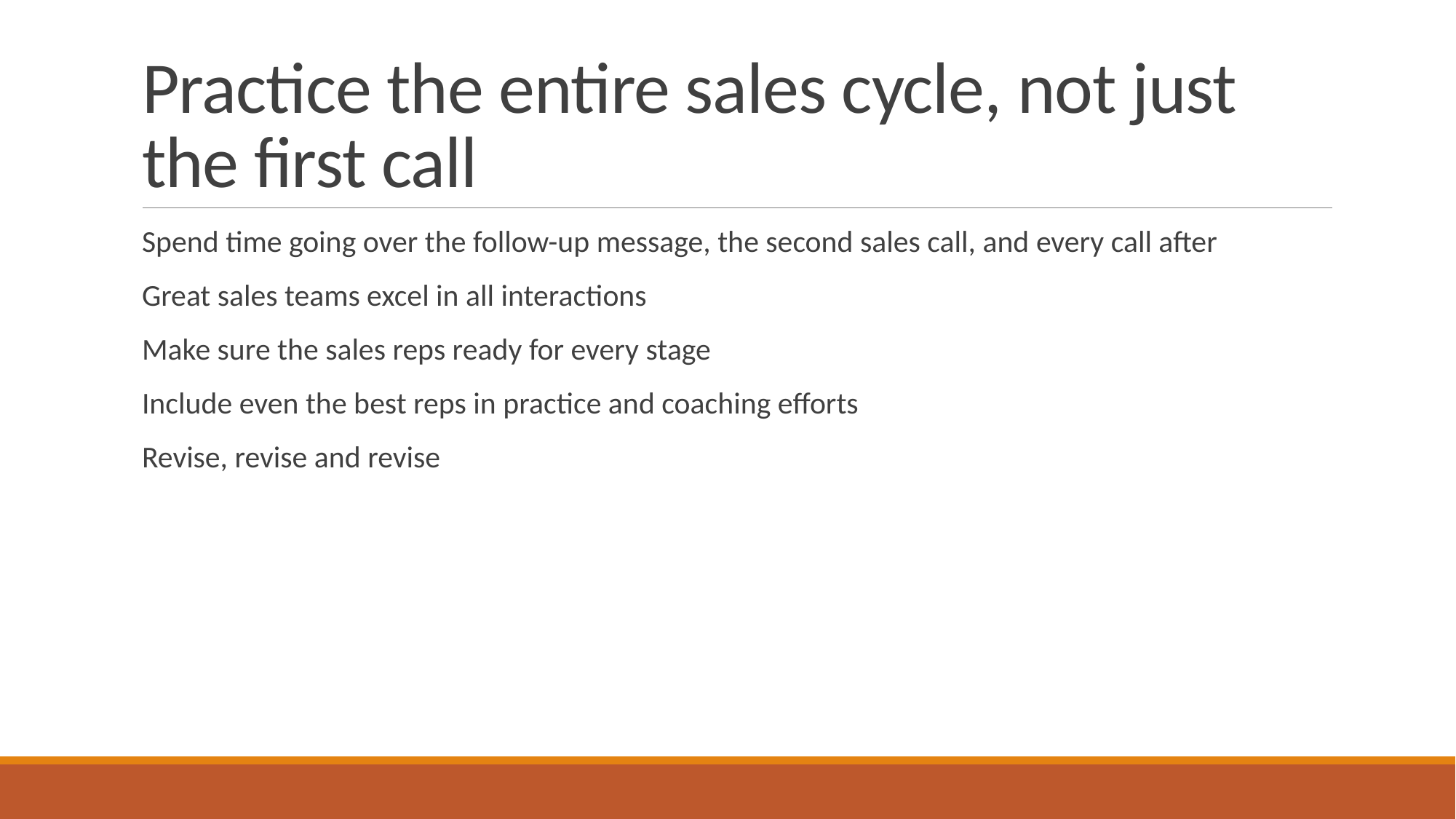

# Practice the entire sales cycle, not just the first call
Spend time going over the follow-up message, the second sales call, and every call after
Great sales teams excel in all interactions
Make sure the sales reps ready for every stage
Include even the best reps in practice and coaching efforts
Revise, revise and revise